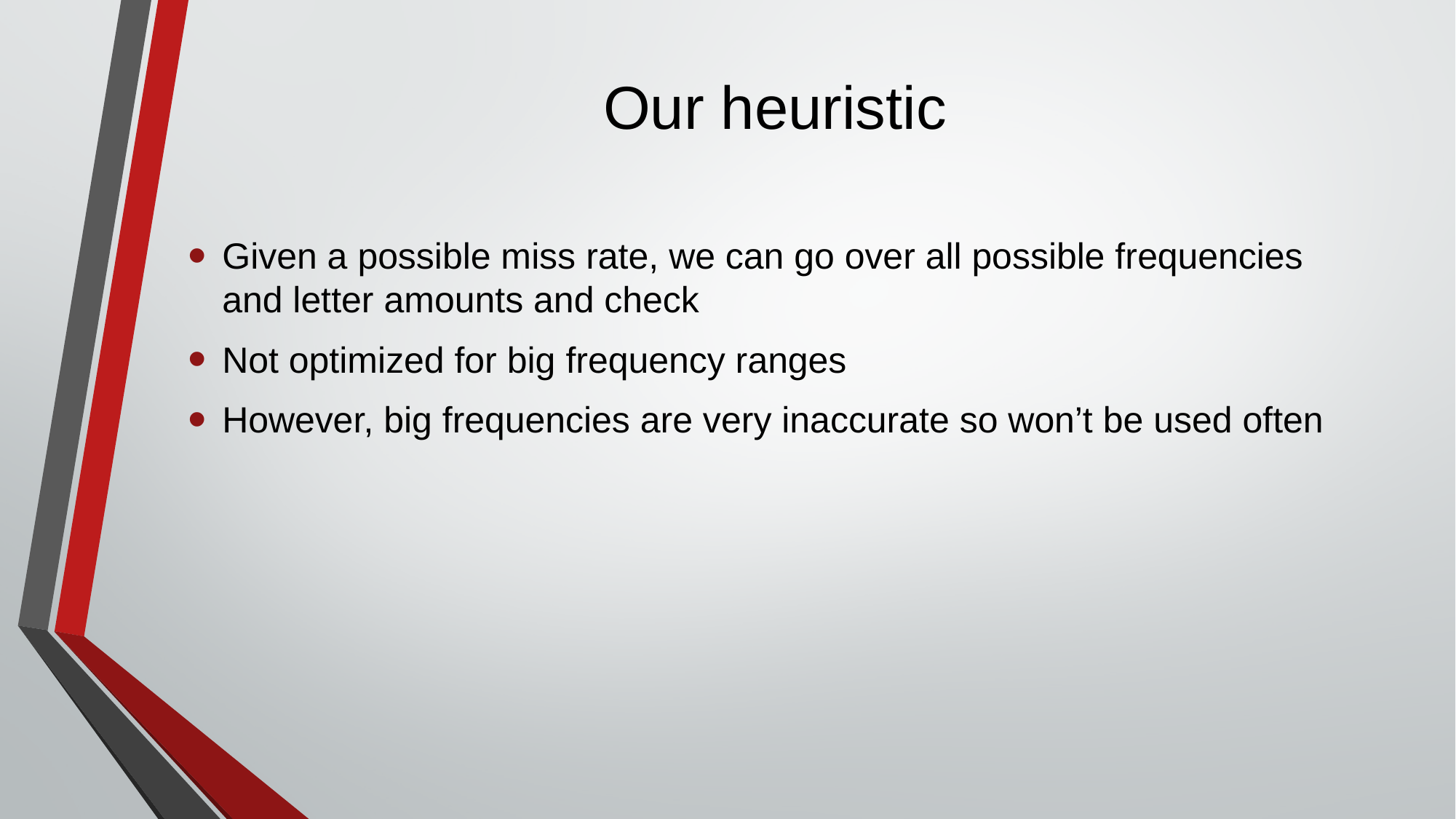

# Our heuristic
Given a possible miss rate, we can go over all possible frequencies and letter amounts and check
Not optimized for big frequency ranges
However, big frequencies are very inaccurate so won’t be used often